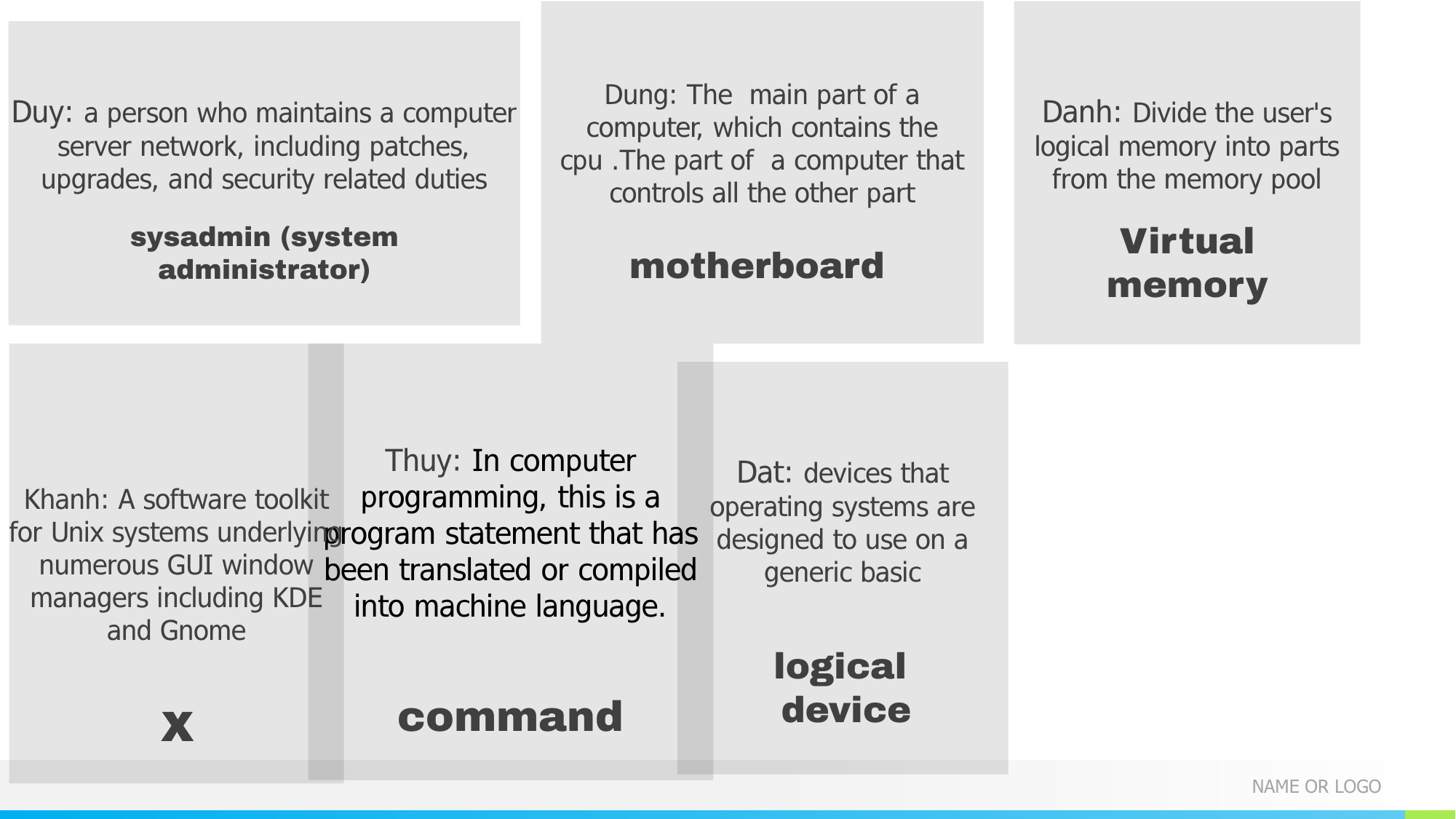

Dung: The  main part of a computer, which contains the cpu .The part of  a computer that controls all the other part

Danh: Divide the user's logical memory into parts from the memory pool

Duy: a person who maintains a computer server network, including patches, upgrades, and security related duties

sysadmin (system administrator)
motherboard
Virtual memory
Khanh: A software toolkit for Unix systems underlying numerous GUI window managers including KDE and Gnome
Thuy: In computer programming, this is a program statement that has been translated or compiled into machine language.

Dat: devices that operating systems are designed to use on a generic basic

logical
device
command
X